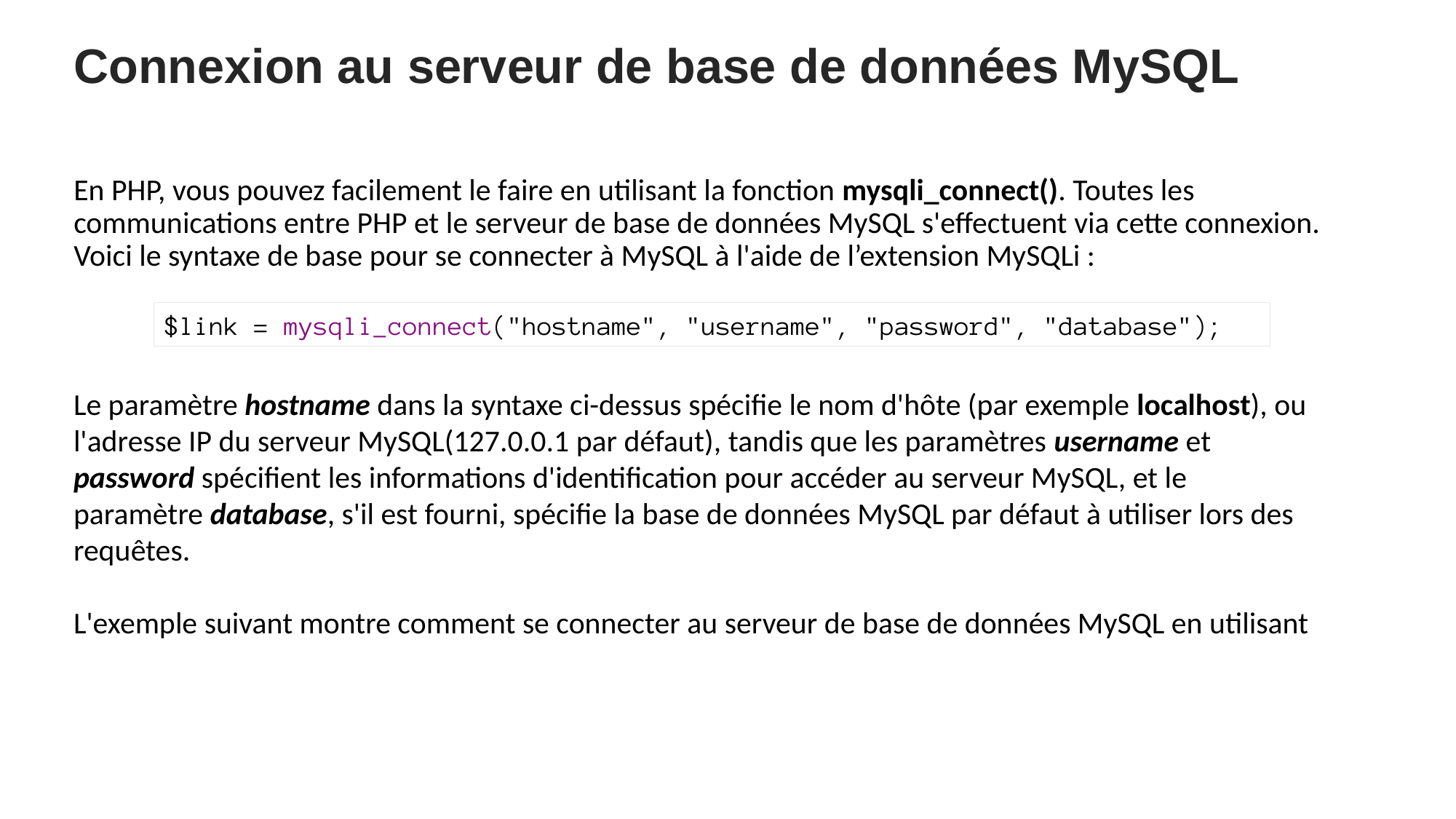

# Connexion au serveur de base de données MySQL
En PHP, vous pouvez facilement le faire en utilisant la fonction mysqli_connect(). Toutes les communications entre PHP et le serveur de base de données MySQL s'effectuent via cette connexion. Voici le syntaxe de base pour se connecter à MySQL à l'aide de l’extension MySQLi :
$link = mysqli_connect("hostname", "username", "password", "database");
Le paramètre hostname dans la syntaxe ci-dessus spécifie le nom d'hôte (par exemple localhost), ou l'adresse IP du serveur MySQL(127.0.0.1 par défaut), tandis que les paramètres username et password spécifient les informations d'identification pour accéder au serveur MySQL, et le paramètre database, s'il est fourni, spécifie la base de données MySQL par défaut à utiliser lors des requêtes.

L'exemple suivant montre comment se connecter au serveur de base de données MySQL en utilisant